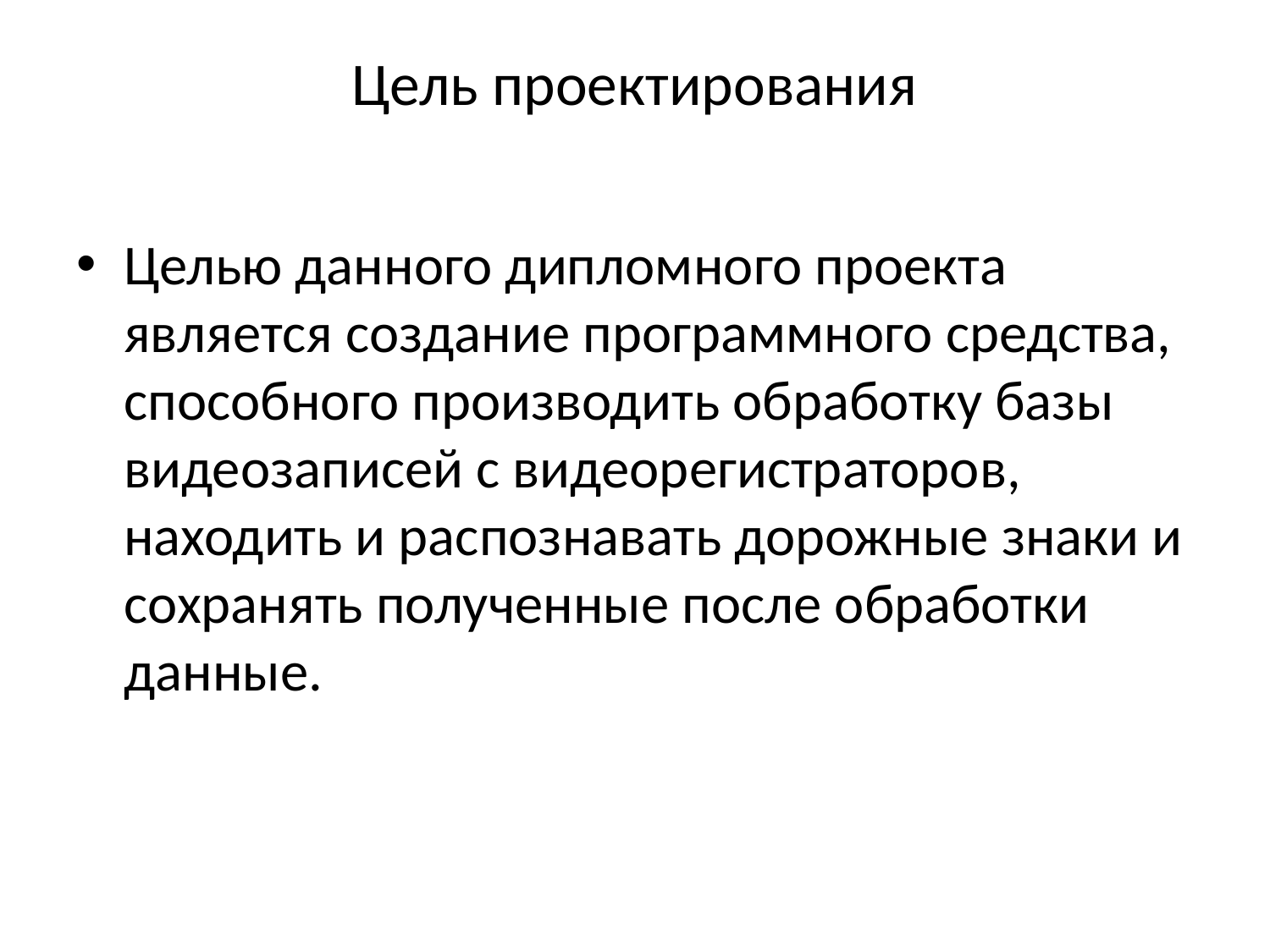

# Цель проектирования
Целью данного дипломного проекта является создание программного средства, способного производить обработку базы видеозаписей с видеорегистраторов, находить и распознавать дорожные знаки и сохранять полученные после обработки данные.